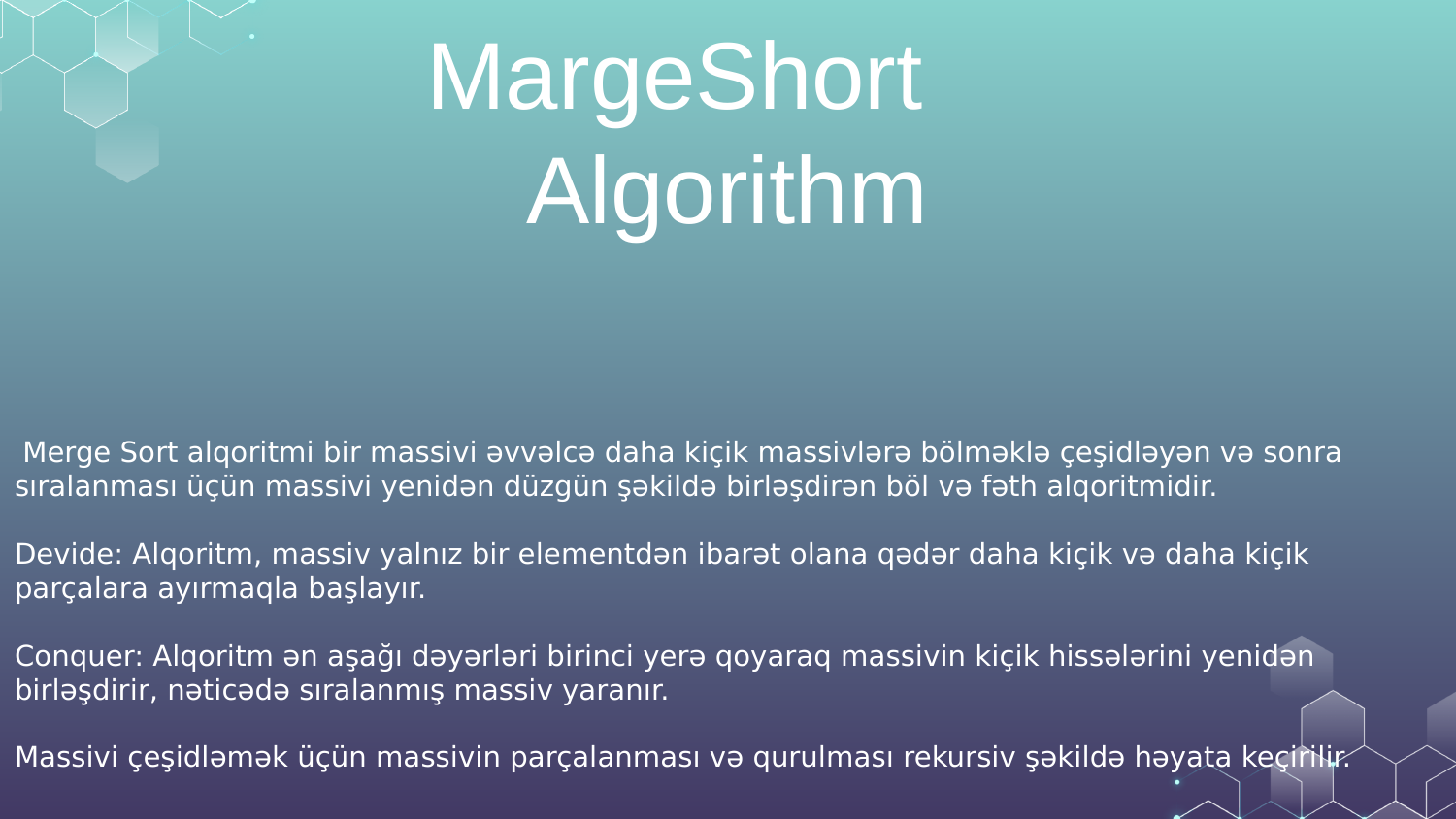

MargeShort     Algorithm

 Merge Sort alqoritmi bir massivi əvvəlcə daha kiçik massivlərə bölməklə çeşidləyən və sonra sıralanması üçün massivi yenidən düzgün şəkildə birləşdirən böl və fəth alqoritmidir.

Devide: Alqoritm, massiv yalnız bir elementdən ibarət olana qədər daha kiçik və daha kiçik parçalara ayırmaqla başlayır.

Conquer: Alqoritm ən aşağı dəyərləri birinci yerə qoyaraq massivin kiçik hissələrini yenidən birləşdirir, nəticədə sıralanmış massiv yaranır.

Massivi çeşidləmək üçün massivin parçalanması və qurulması rekursiv şəkildə həyata keçirilir.